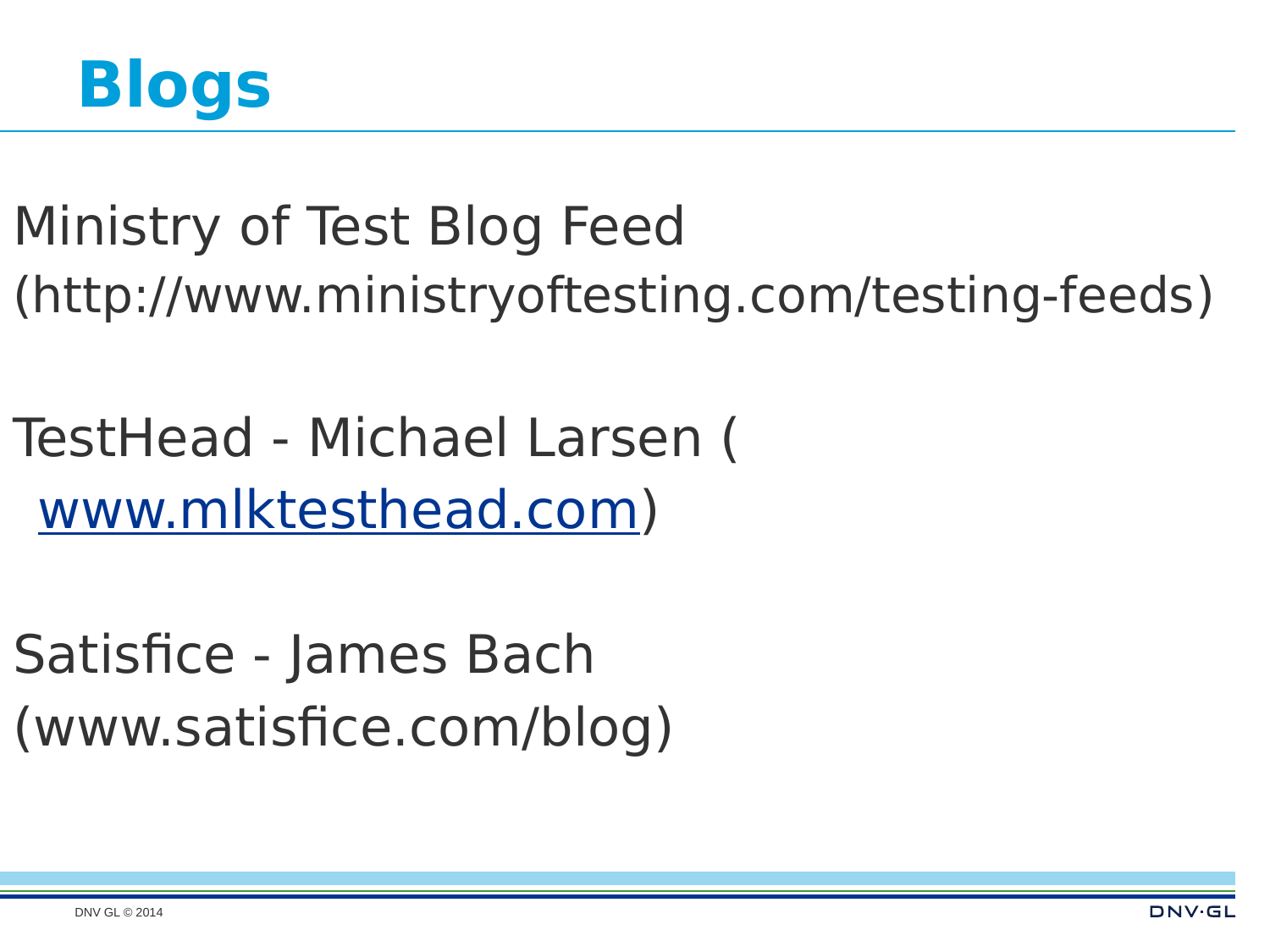

# Blogs
Ministry of Test Blog Feed
(http://www.ministryoftesting.com/testing-feeds)

TestHead - Michael Larsen (www.mlktesthead.com)

Satisfice - James Bach
(www.satisfice.com/blog)